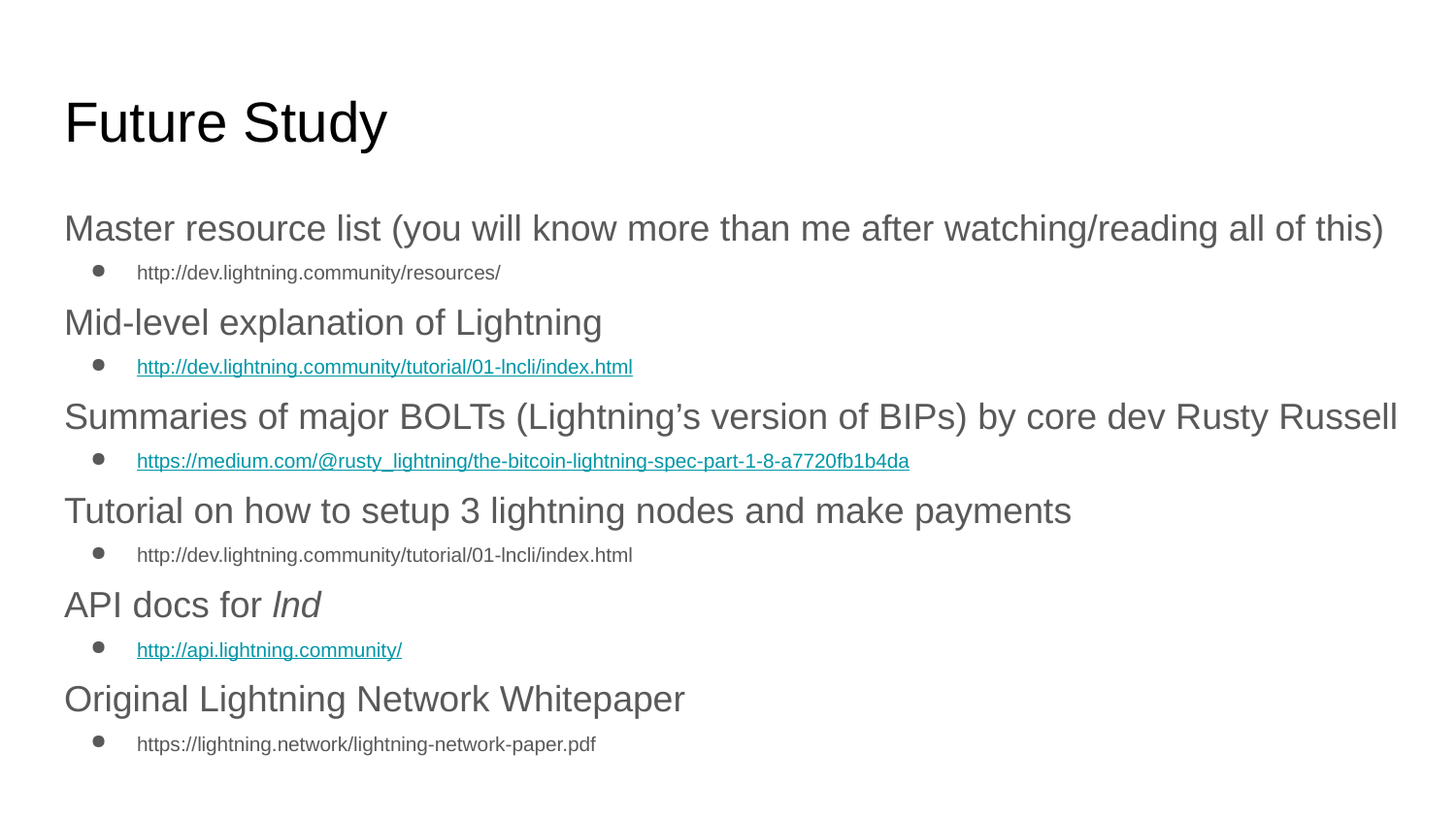

# Future Study
Master resource list (you will know more than me after watching/reading all of this)
http://dev.lightning.community/resources/
Mid-level explanation of Lightning
http://dev.lightning.community/tutorial/01-lncli/index.html
Summaries of major BOLTs (Lightning’s version of BIPs) by core dev Rusty Russell
https://medium.com/@rusty_lightning/the-bitcoin-lightning-spec-part-1-8-a7720fb1b4da
Tutorial on how to setup 3 lightning nodes and make payments
http://dev.lightning.community/tutorial/01-lncli/index.html
API docs for lnd
http://api.lightning.community/
Original Lightning Network Whitepaper
https://lightning.network/lightning-network-paper.pdf